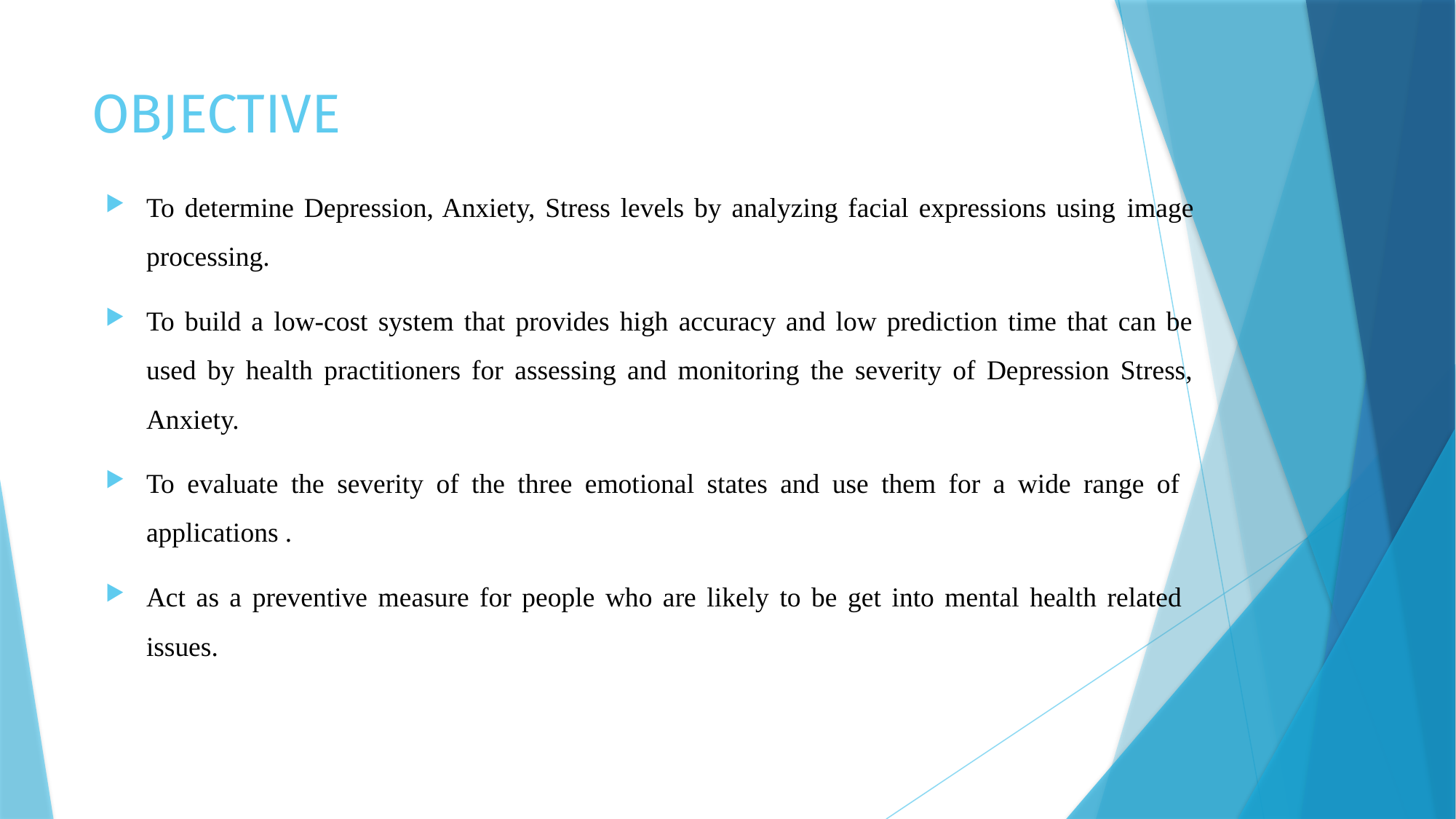

# OBJECTIVE
To determine Depression, Anxiety, Stress levels by analyzing facial expressions using image processing.
To build a low-cost system that provides high accuracy and low prediction time that can be used by health practitioners for assessing and monitoring the severity of Depression Stress, Anxiety.
To evaluate the severity of the three emotional states and use them for a wide range of  applications .
Act as a preventive measure for people who are likely to be get into mental health related  issues.